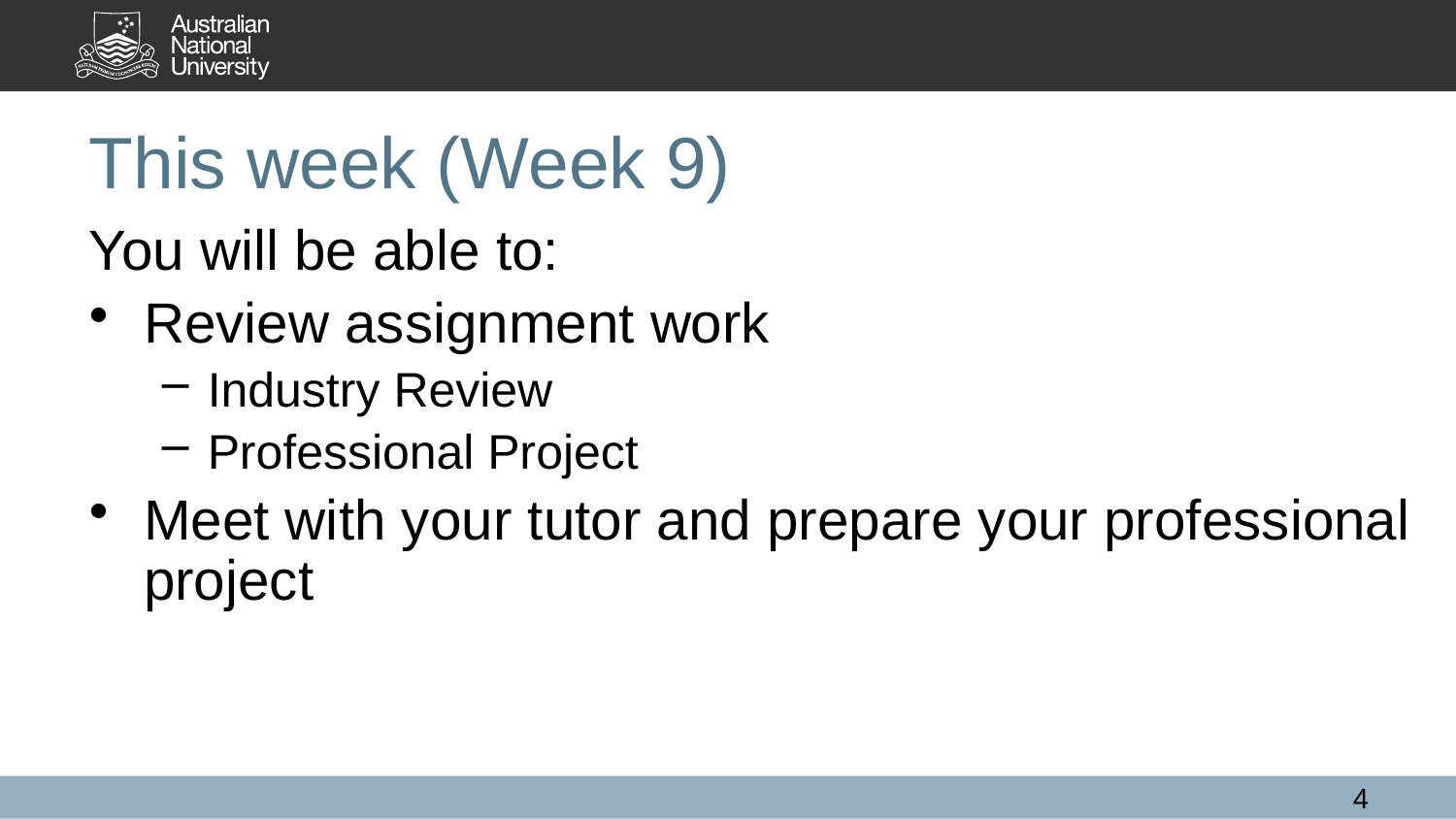

# This week (Week 9)
You will be able to:
Review assignment work
Industry Review
Professional Project
Meet with your tutor and prepare your professional project
4